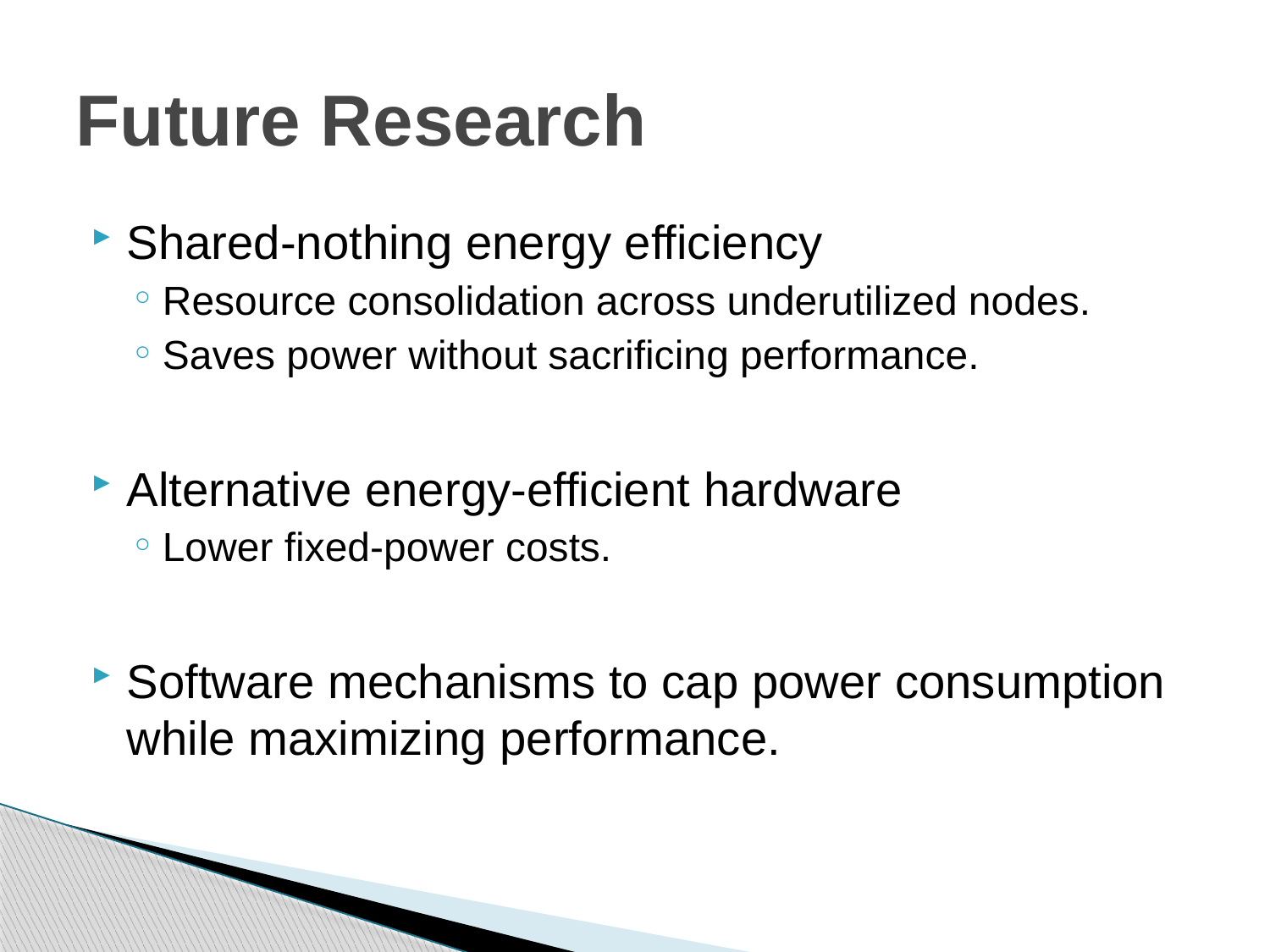

# Future Research
Shared-nothing energy efficiency
Resource consolidation across underutilized nodes.
Saves power without sacrificing performance.

Alternative energy-efficient hardware
Lower fixed-power costs.

Software mechanisms to cap power consumption while maximizing performance.